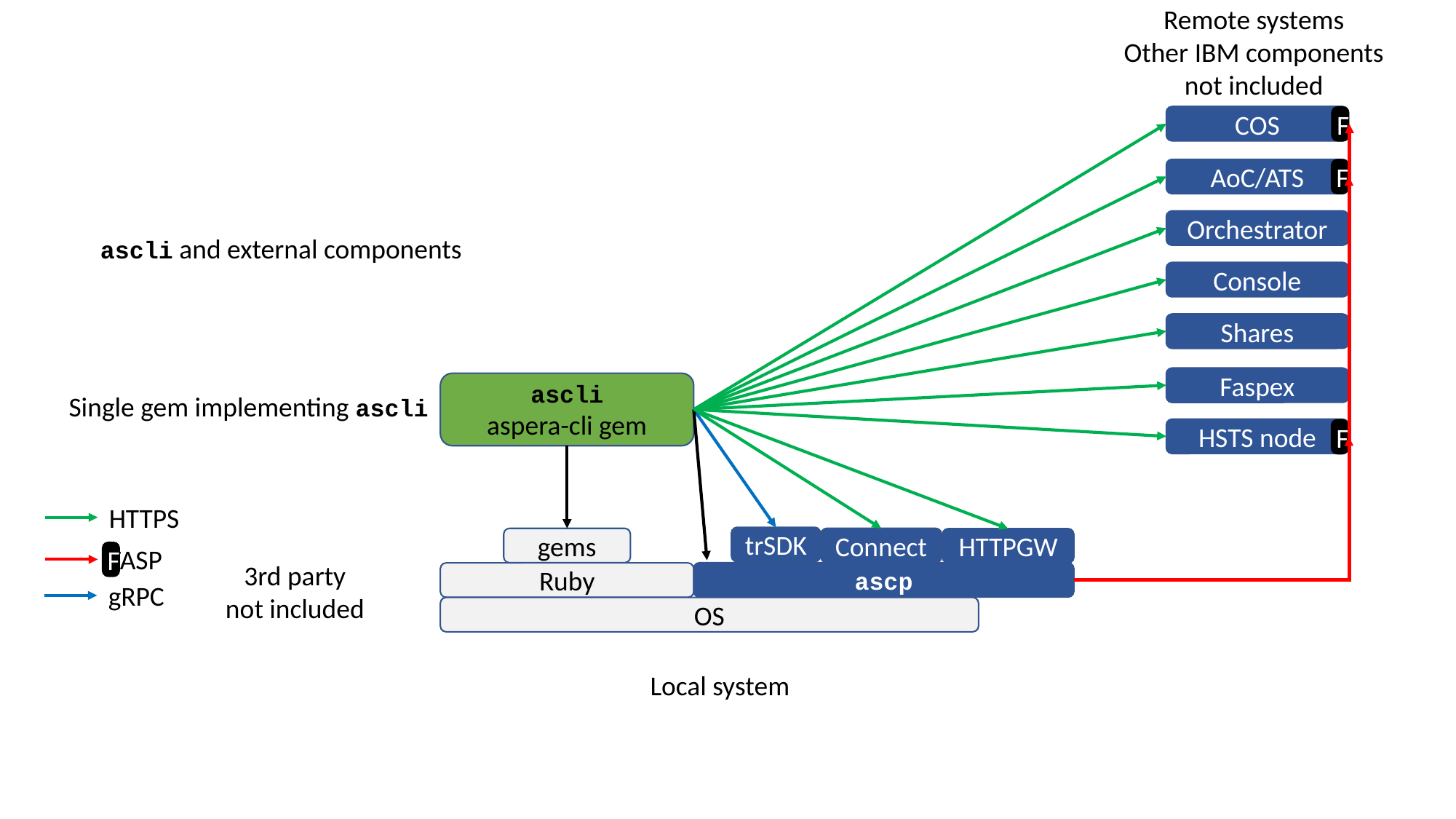

Remote systems
Other IBM components
not included
F
COS
F
AoC/ATS
Orchestrator
ascli and external components
Console
Shares
Faspex
ascli
aspera-cli gem
Single gem implementing ascli
F
HSTS node
HTTPS
trSDK
gems
Connect
HTTPGW
FASP
F
3rd party
not included
ascp
Ruby
gRPC
OS
Local system